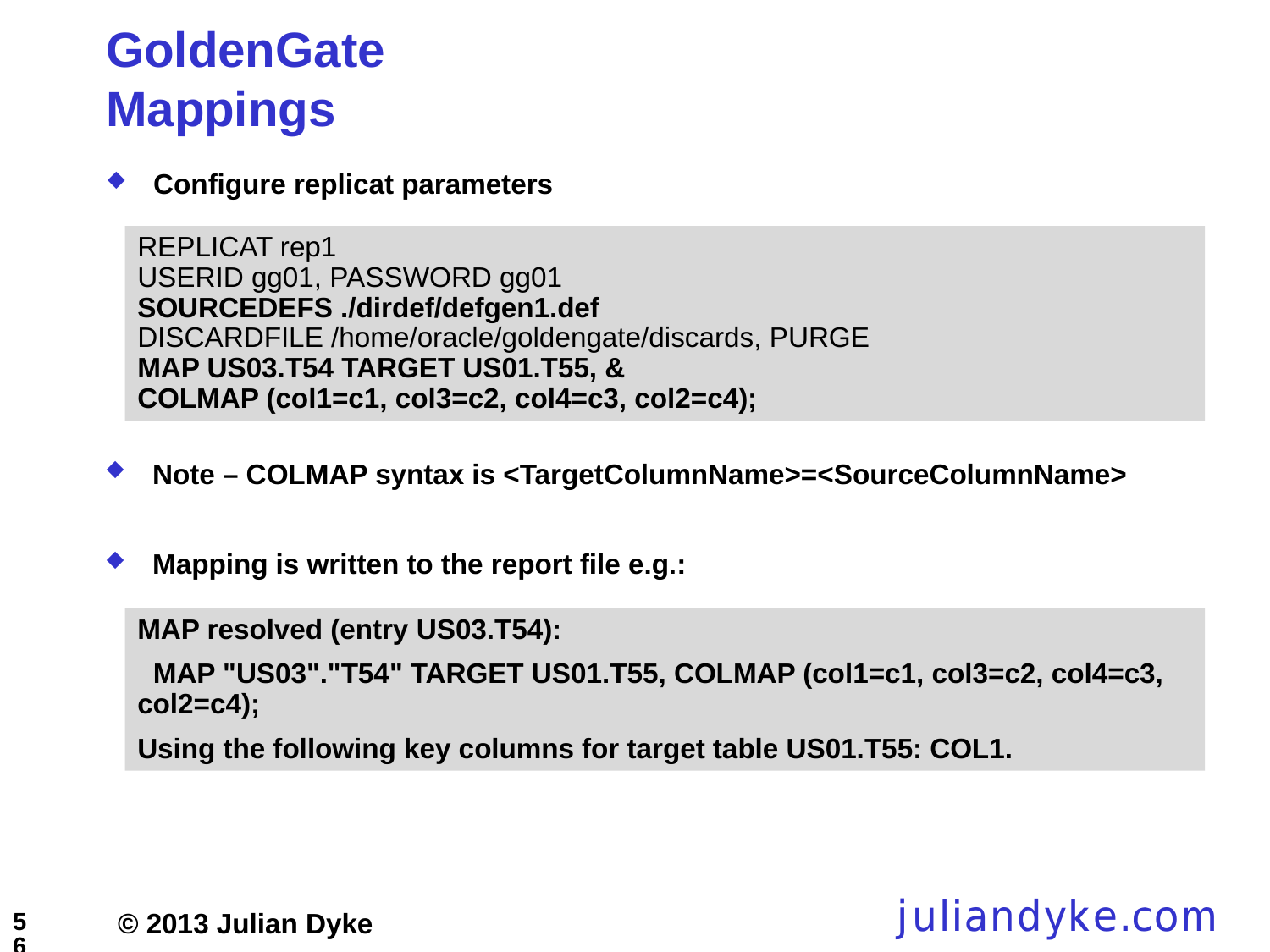

# GoldenGate Mappings
Configure replicat parameters
REPLICAT rep1
USERID gg01, PASSWORD gg01
SOURCEDEFS ./dirdef/defgen1.def
DISCARDFILE /home/oracle/goldengate/discards, PURGE
MAP US03.T54 TARGET US01.T55, &
COLMAP (col1=c1, col3=c2, col4=c3, col2=c4);
Note – COLMAP syntax is <TargetColumnName>=<SourceColumnName>
Mapping is written to the report file e.g.:
MAP resolved (entry US03.T54):
  MAP "US03"."T54" TARGET US01.T55, COLMAP (col1=c1, col3=c2, col4=c3, col2=c4);
Using the following key columns for target table US01.T55: COL1.
56